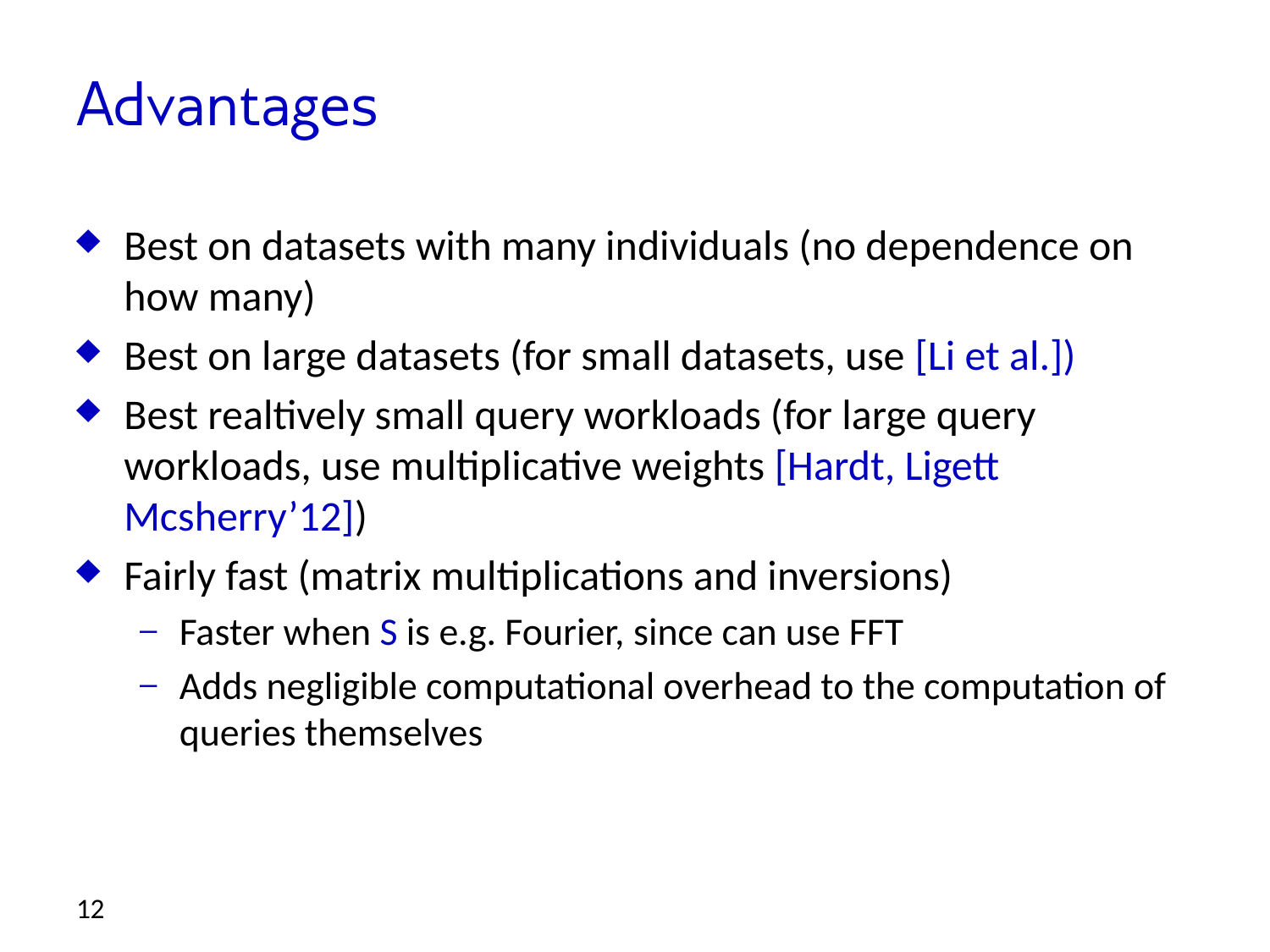

# Advantages
Best on datasets with many individuals (no dependence on how many)
Best on large datasets (for small datasets, use [Li et al.])
Best realtively small query workloads (for large query workloads, use multiplicative weights [Hardt, Ligett Mcsherry’12])
Fairly fast (matrix multiplications and inversions)
Faster when S is e.g. Fourier, since can use FFT
Adds negligible computational overhead to the computation of queries themselves

12